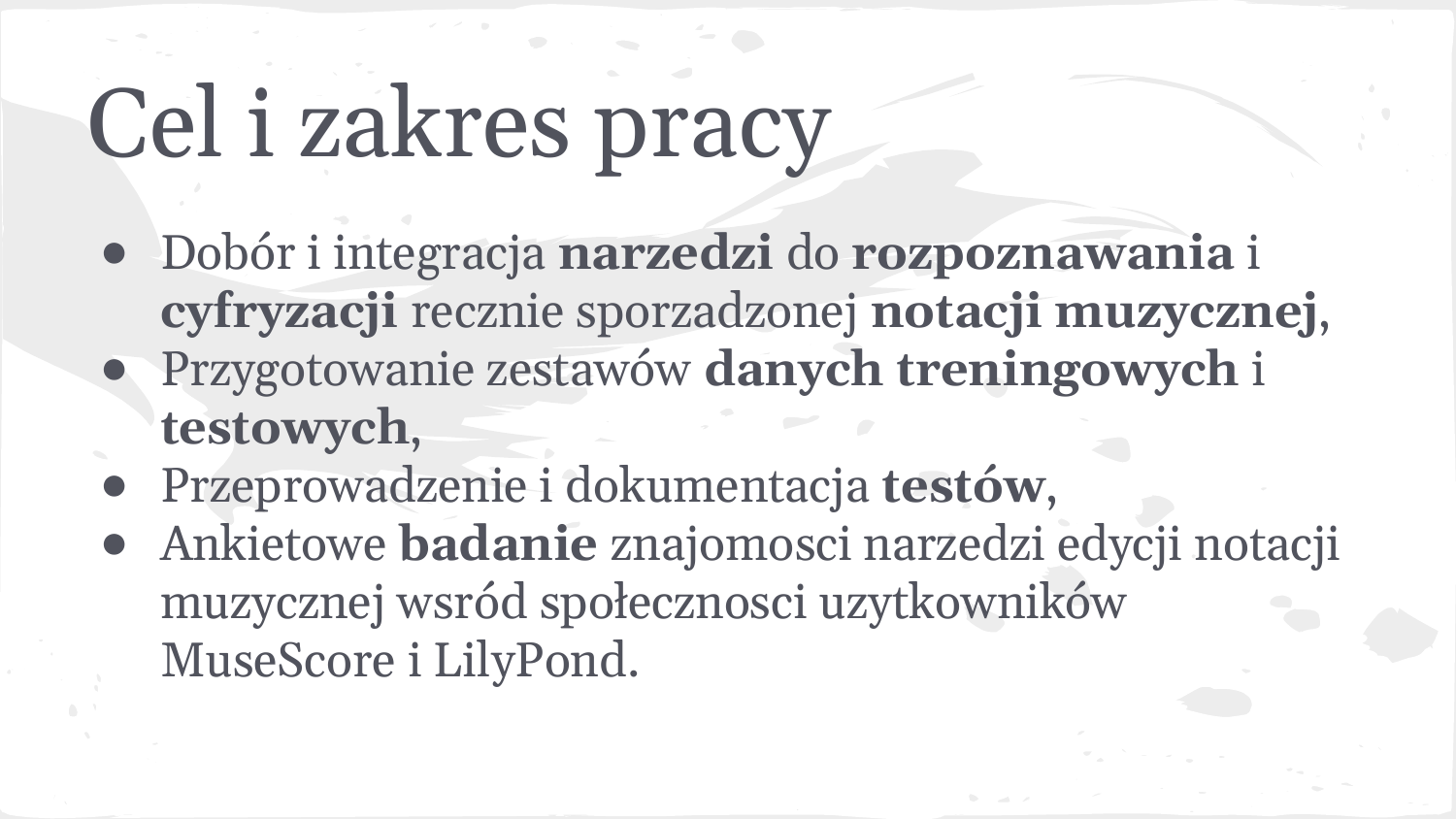

# Cel i zakres pracy
Dobór i integracja narzedzi do rozpoznawania i cyfryzacji recznie sporzadzonej notacji muzycznej,
Przygotowanie zestawów danych treningowych i testowych,
Przeprowadzenie i dokumentacja testów,
Ankietowe badanie znajomosci narzedzi edycji notacji muzycznej wsród społecznosci uzytkowników MuseScore i LilyPond.